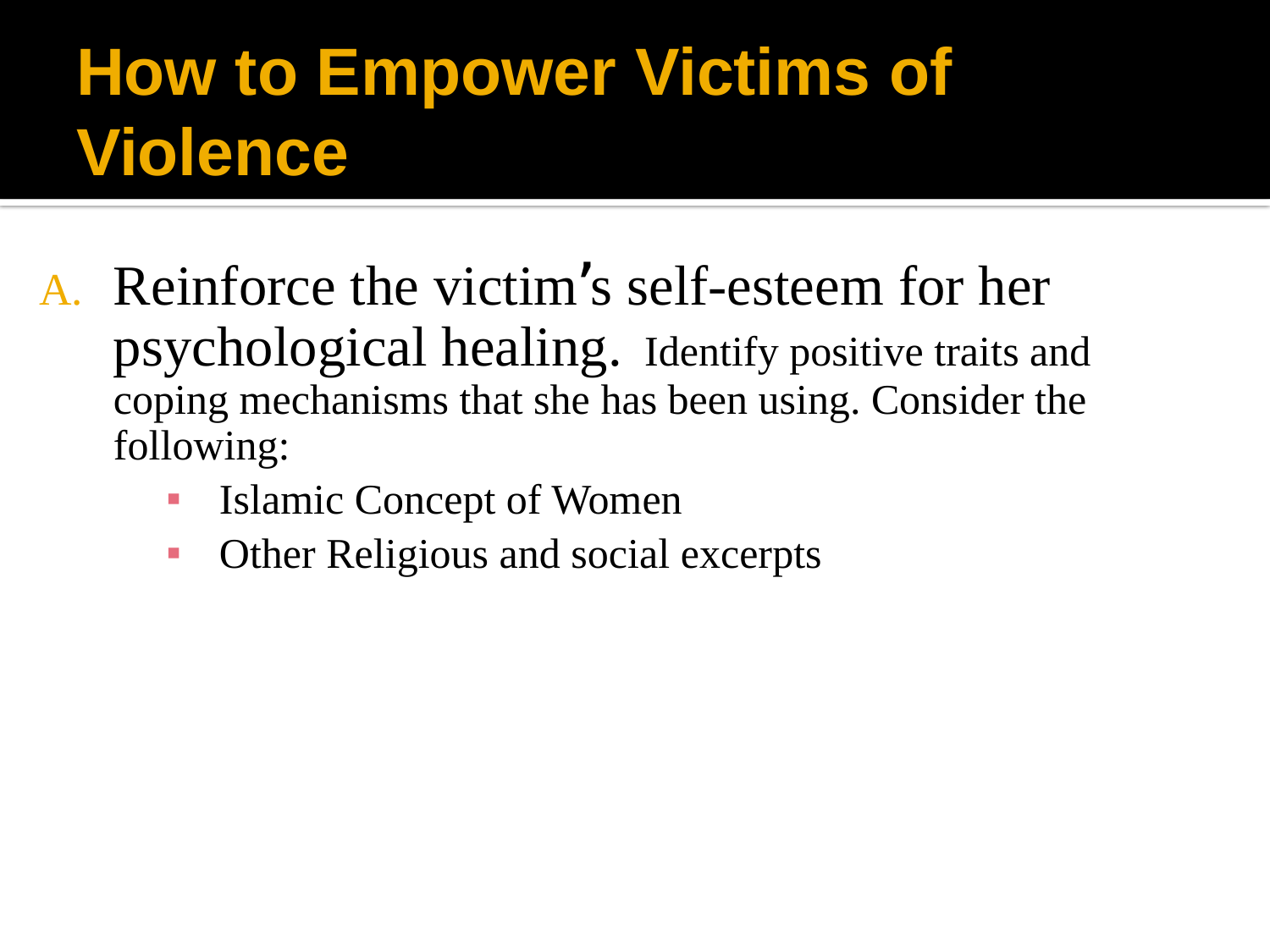

# How to Empower Victims of Violence
Reinforce the victim’s self-esteem for her psychological healing.  Identify positive traits and coping mechanisms that she has been using. Consider the following:
Islamic Concept of Women
Other Religious and social excerpts